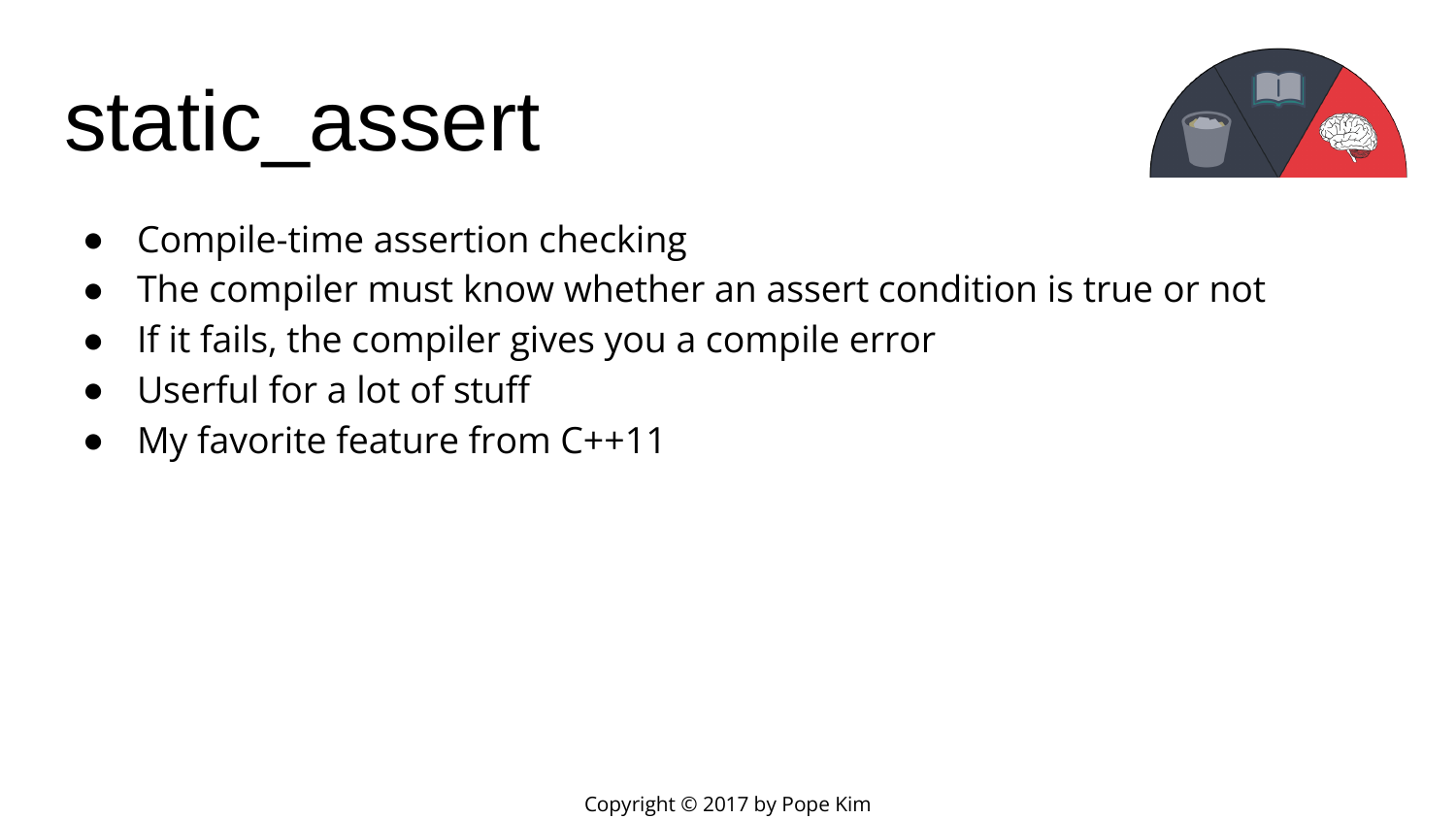

# static_assert
Compile-time assertion checking
The compiler must know whether an assert condition is true or not
If it fails, the compiler gives you a compile error
Userful for a lot of stuff
My favorite feature from C++11